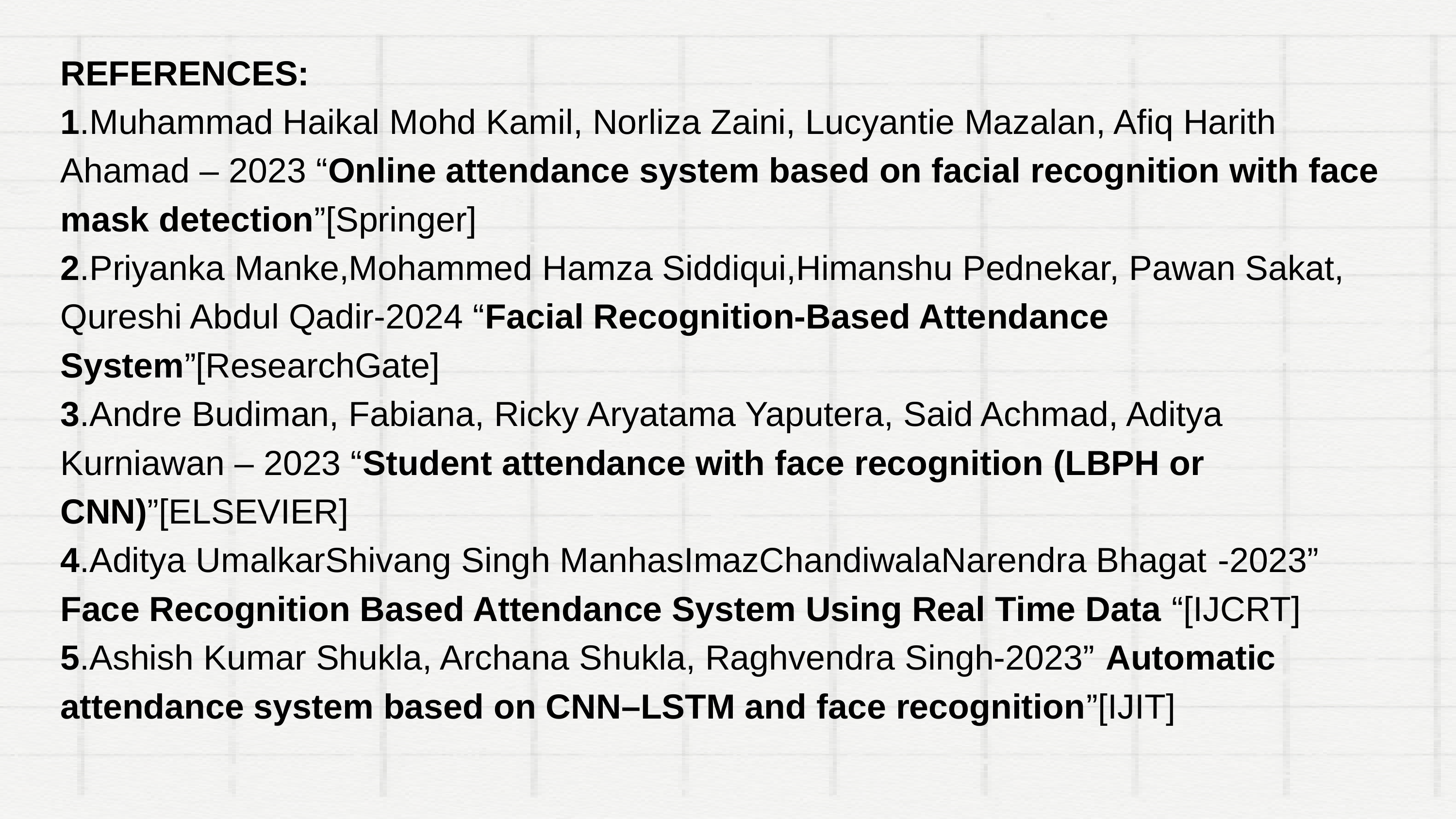

REFERENCES:
1.Muhammad Haikal Mohd Kamil, Norliza Zaini, Lucyantie Mazalan, Afiq Harith Ahamad – 2023 “Online attendance system based on facial recognition with face mask detection”[Springer]
2.Priyanka Manke,Mohammed Hamza Siddiqui,Himanshu Pednekar, Pawan Sakat, Qureshi Abdul Qadir-2024 “Facial Recognition-Based Attendance System”[ResearchGate]
3.Andre Budiman, Fabiana, Ricky Aryatama Yaputera, Said Achmad, Aditya Kurniawan – 2023 “Student attendance with face recognition (LBPH or CNN)”[ELSEVIER]
4.Aditya UmalkarShivang Singh ManhasImazChandiwalaNarendra Bhagat​ -2023” Face Recognition Based Attendance System Using Real Time Data “[IJCRT]
5.Ashish Kumar Shukla, Archana Shukla, Raghvendra Singh-2023” Automatic attendance system based on CNN–LSTM and face recognition”[IJIT]